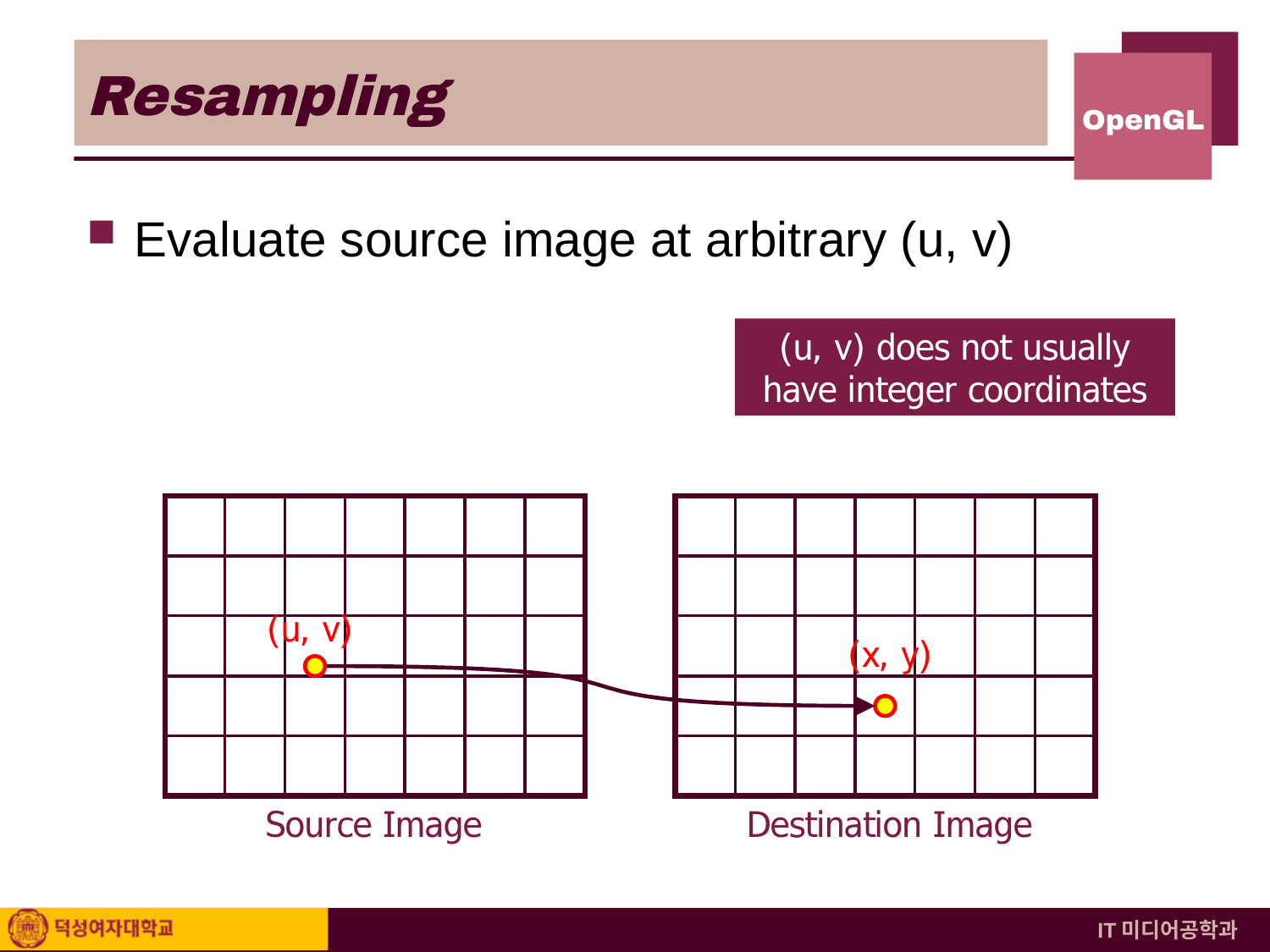

# Resampling
Evaluate source image at arbitrary (u, v)
(u, v) does not usually have integer coordinates

(u, v)
(x, y)

Source Image
Destination Image